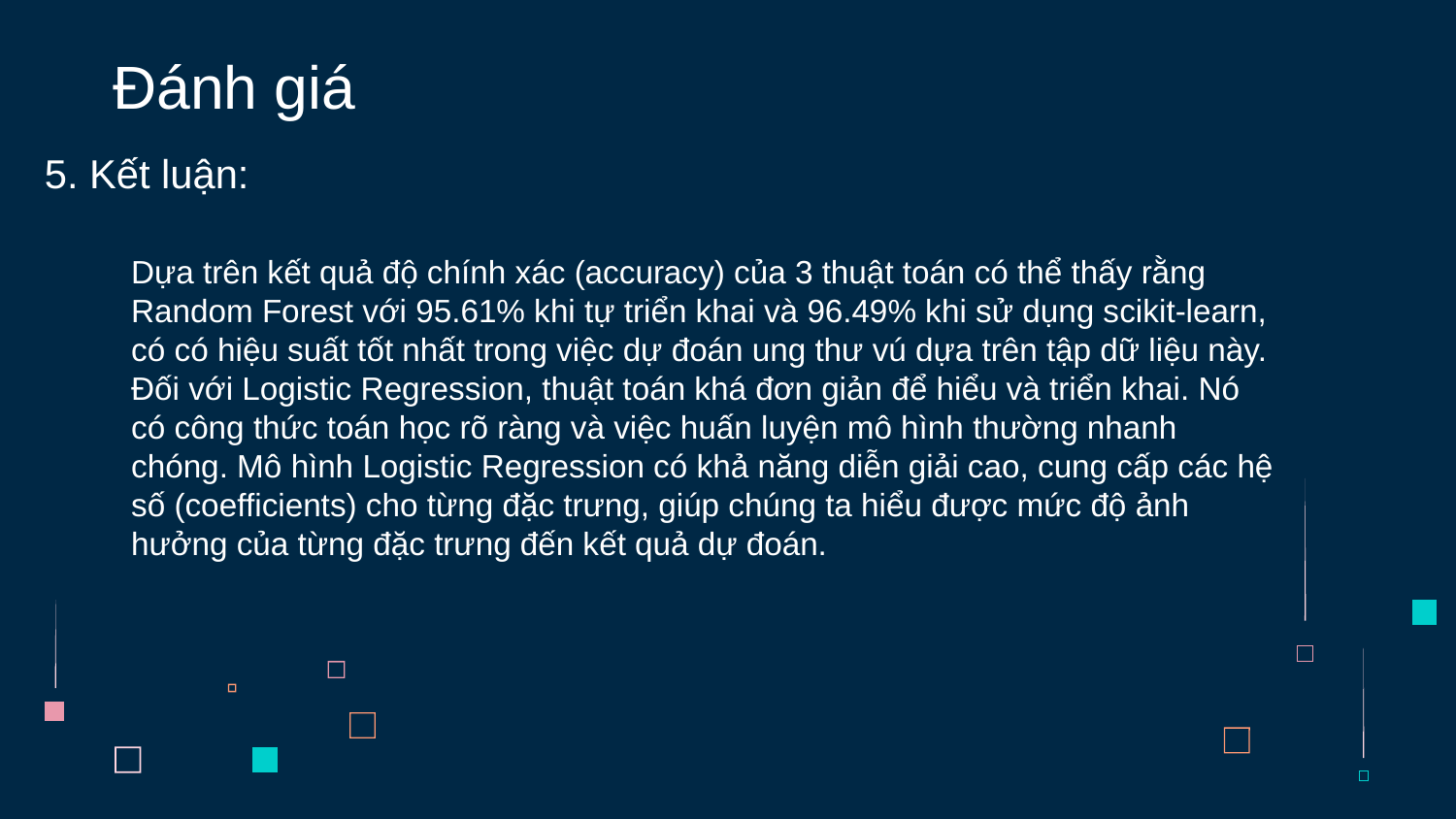

# Đánh giá
5. Kết luận:
Dựa trên kết quả độ chính xác (accuracy) của 3 thuật toán có thể thấy rằng Random Forest với 95.61% khi tự triển khai và 96.49% khi sử dụng scikit-learn, có có hiệu suất tốt nhất trong việc dự đoán ung thư vú dựa trên tập dữ liệu này. Đối với Logistic Regression, thuật toán khá đơn giản để hiểu và triển khai. Nó có công thức toán học rõ ràng và việc huấn luyện mô hình thường nhanh chóng. Mô hình Logistic Regression có khả năng diễn giải cao, cung cấp các hệ số (coefficients) cho từng đặc trưng, giúp chúng ta hiểu được mức độ ảnh hưởng của từng đặc trưng đến kết quả dự đoán.